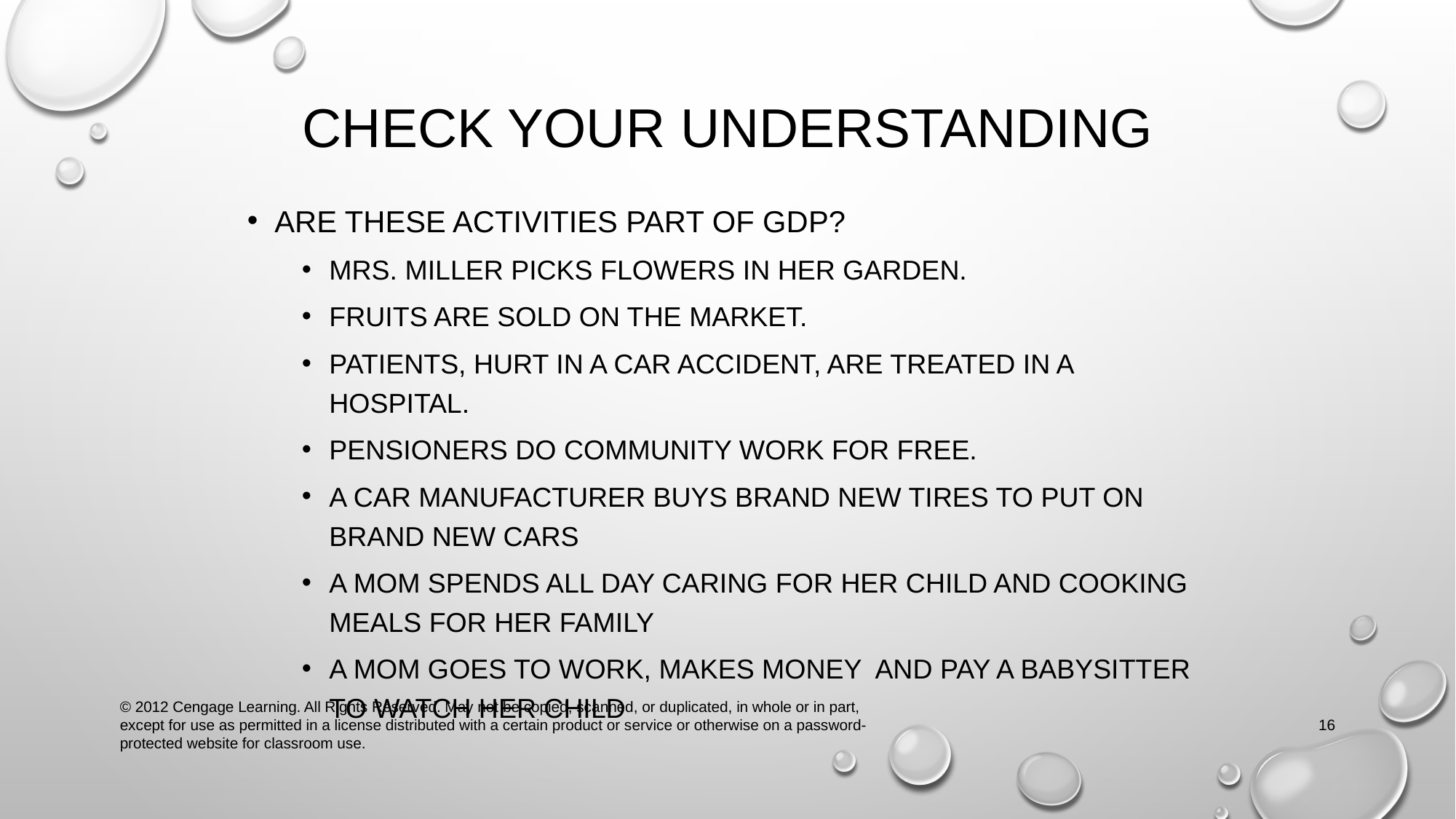

# Check Your Understanding
Are these activities part of GDP?
Mrs. Miller picks flowers in her garden.
Fruits are sold on the market.
Patients, hurt in a car accident, are treated in a hospital.
Pensioners do community work for free.
A car manufacturer buys brand new tires to put on brand new cars
A mom spends all day caring for her child and cooking meals for her family
A mom goes to work, makes money  and pay a babysitter to watch her child
© 2012 Cengage Learning. All Rights Reserved. May not be copied, scanned, or duplicated, in whole or in part, except for use as permitted in a license distributed with a certain product or service or otherwise on a password-protected website for classroom use.
16